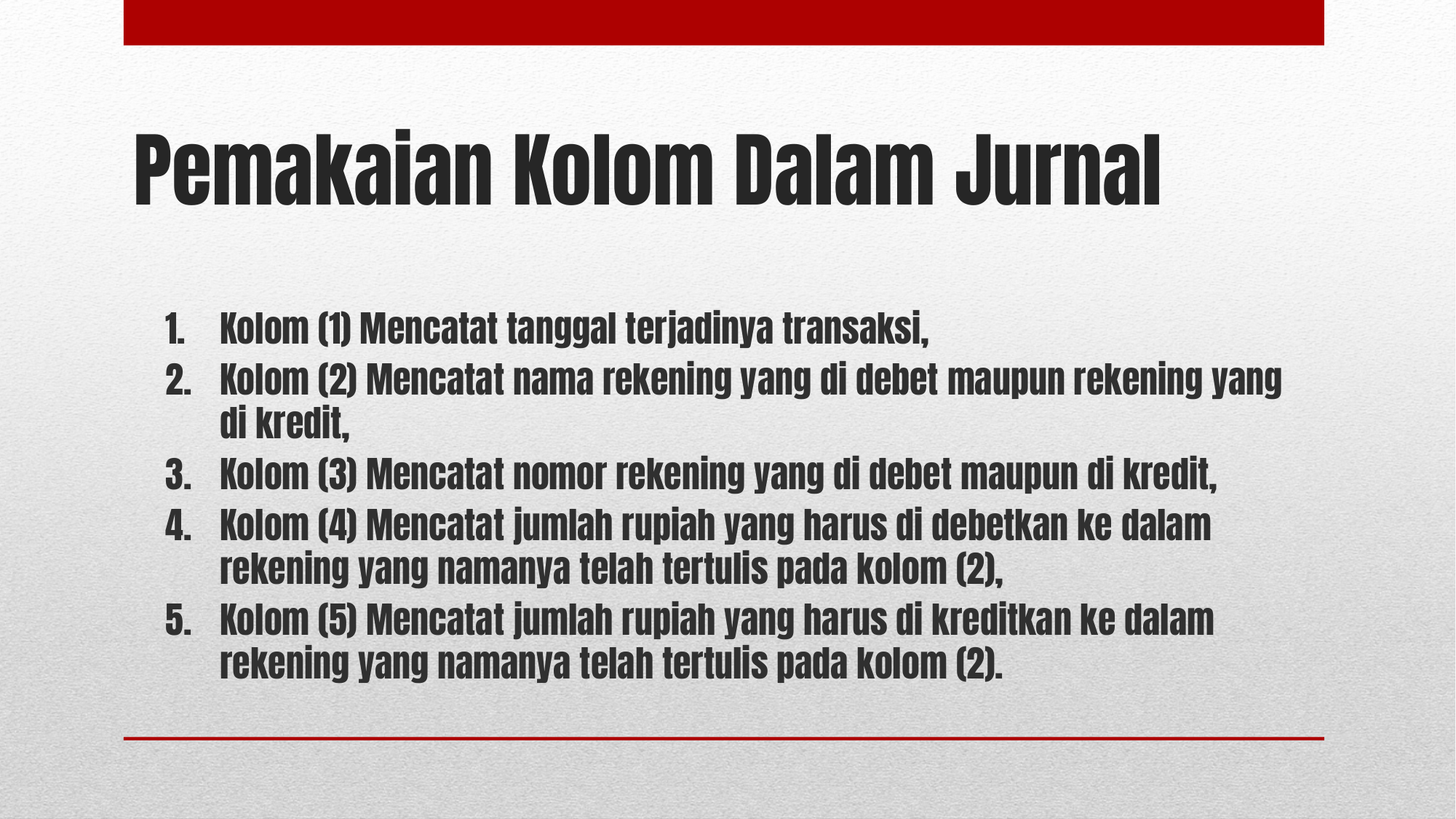

# Pemakaian Kolom Dalam Jurnal
Kolom (1) Mencatat tanggal terjadinya transaksi,
Kolom (2) Mencatat nama rekening yang di debet maupun rekening yang di kredit,
Kolom (3) Mencatat nomor rekening yang di debet maupun di kredit,
Kolom (4) Mencatat jumlah rupiah yang harus di debetkan ke dalam rekening yang namanya telah tertulis pada kolom (2),
Kolom (5) Mencatat jumlah rupiah yang harus di kreditkan ke dalam rekening yang namanya telah tertulis pada kolom (2).